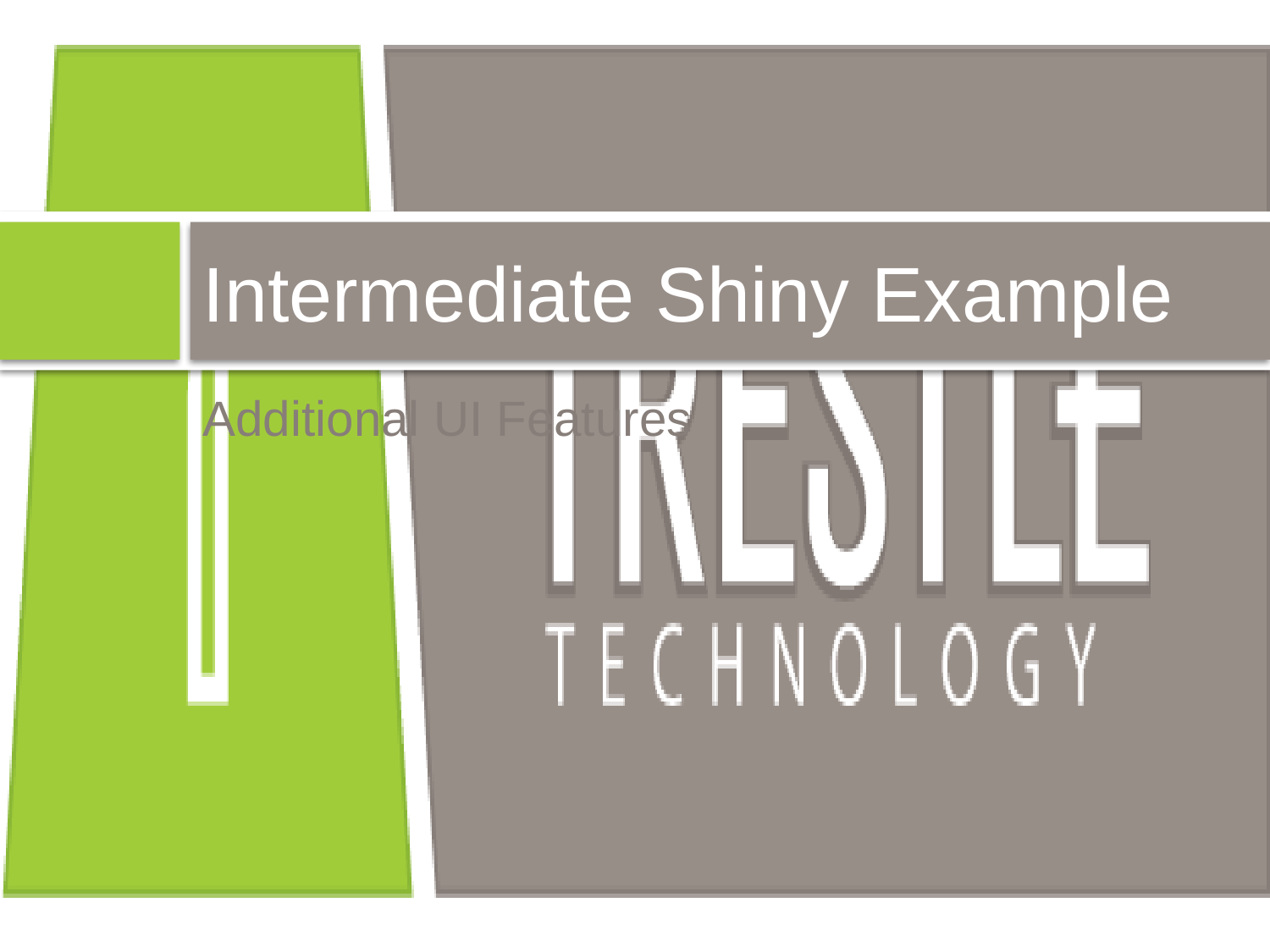

# Intermediate Shiny Example
Additional UI Features